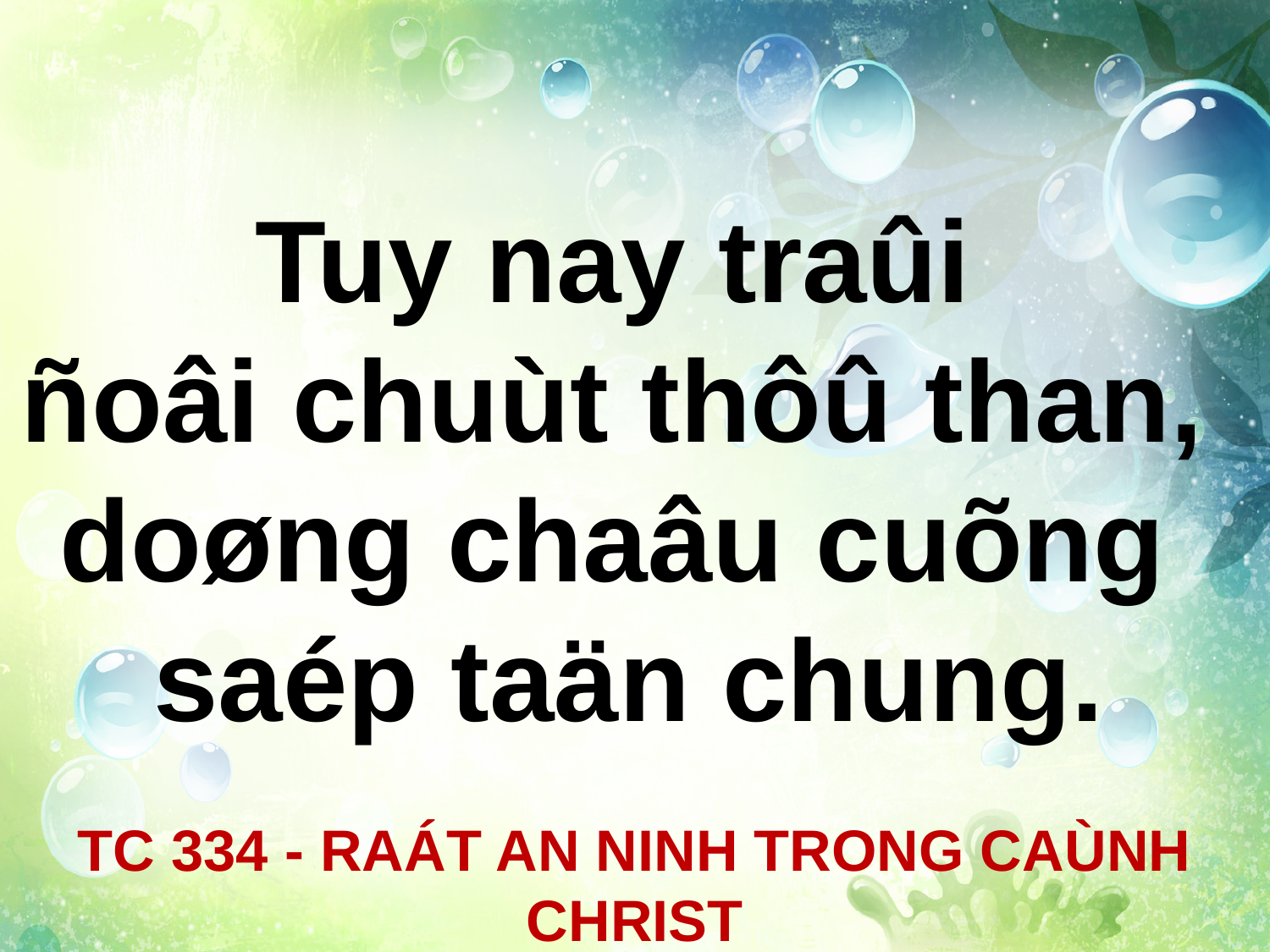

Tuy nay traûi
ñoâi chuùt thôû than,
doøng chaâu cuõng
saép taän chung.
TC 334 - RAÁT AN NINH TRONG CAÙNH CHRIST